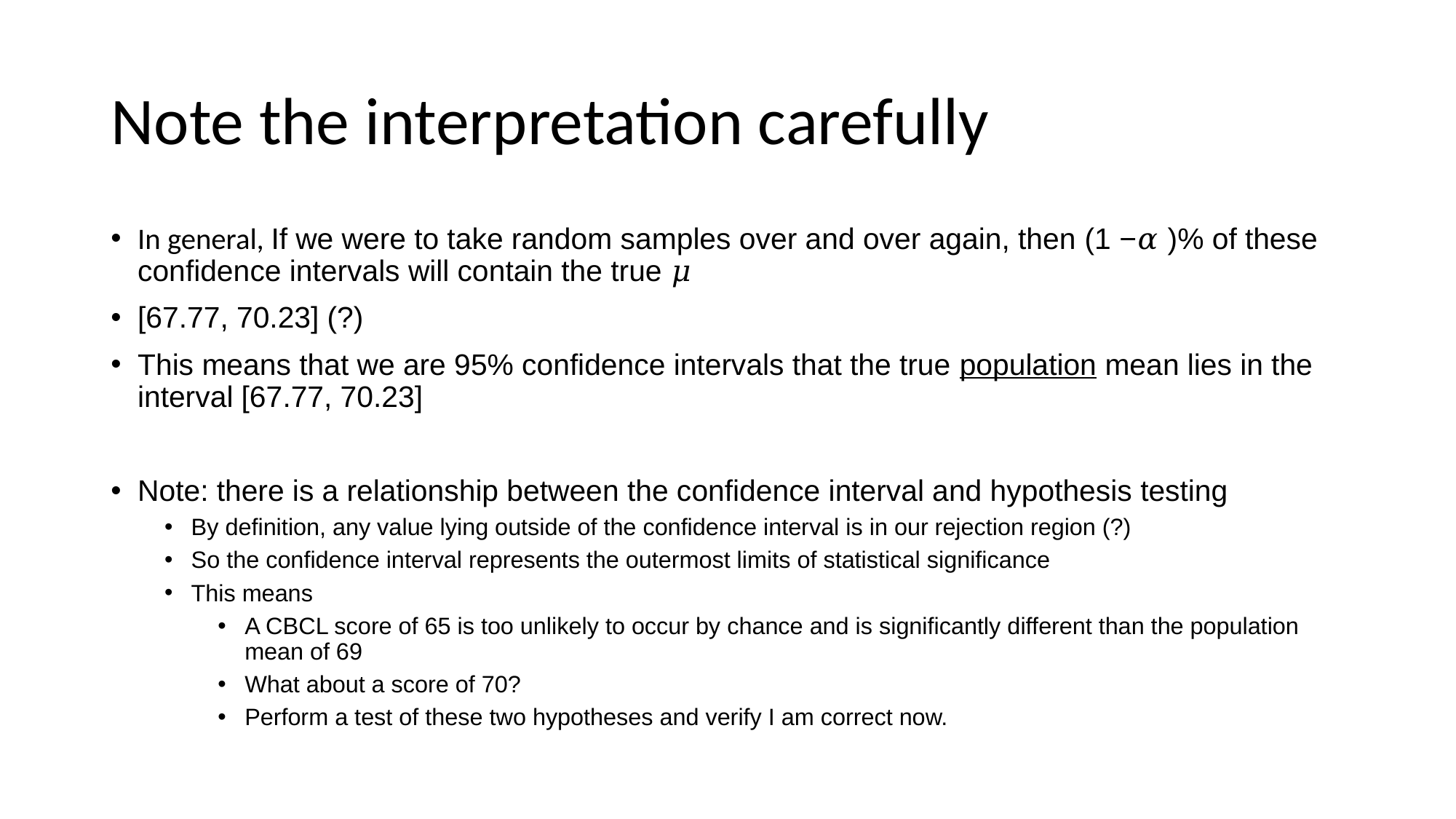

# Note the interpretation carefully
In general, If we were to take random samples over and over again, then (1 −𝛼 )% of these confidence intervals will contain the true 𝜇
[67.77, 70.23] (?)
This means that we are 95% confidence intervals that the true population mean lies in the interval [67.77, 70.23]

Note: there is a relationship between the confidence interval and hypothesis testing
By definition, any value lying outside of the confidence interval is in our rejection region (?)
So the confidence interval represents the outermost limits of statistical significance
This means
A CBCL score of 65 is too unlikely to occur by chance and is significantly different than the population mean of 69
What about a score of 70?
Perform a test of these two hypotheses and verify I am correct now.